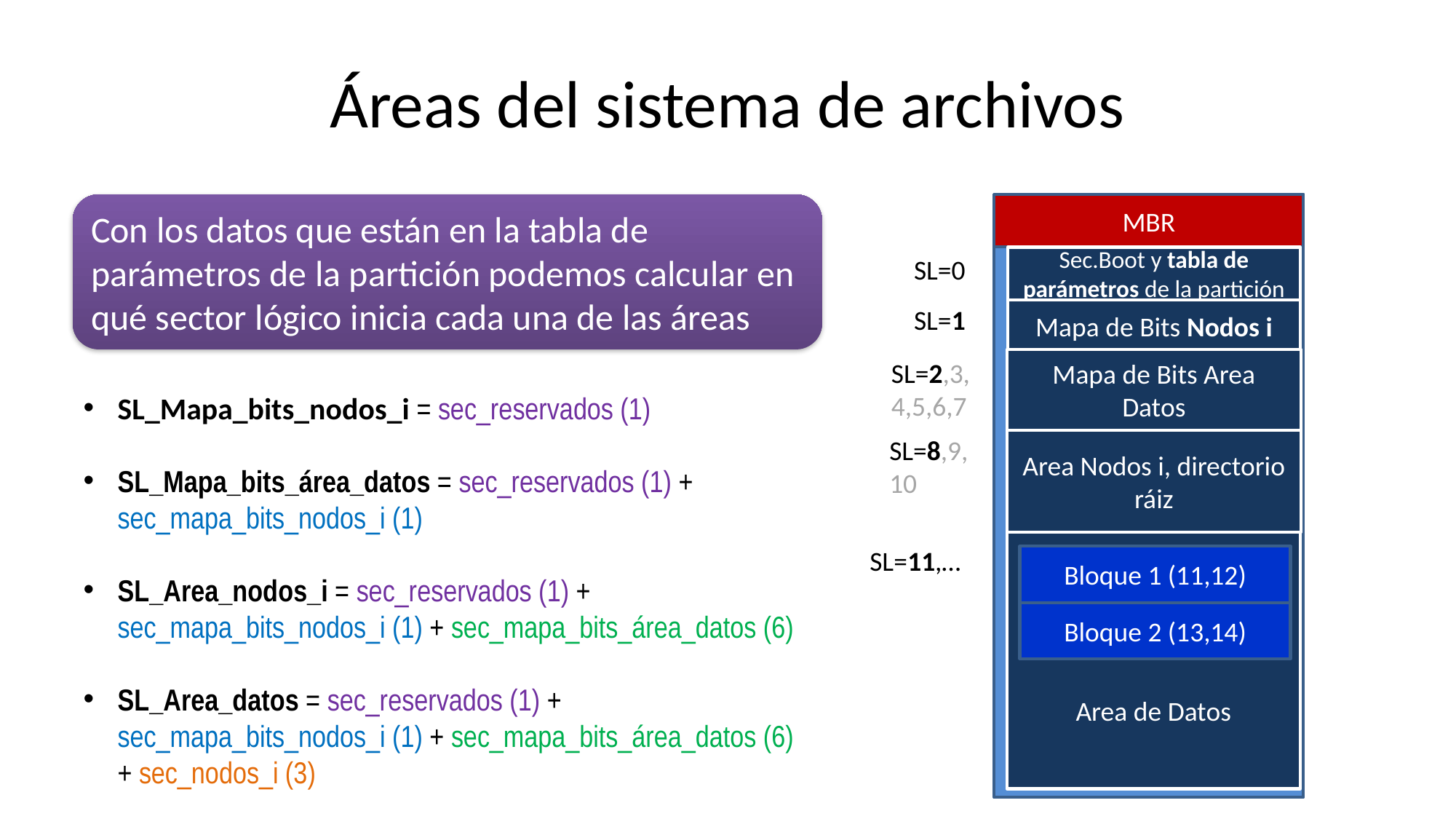

# Áreas del sistema de archivos
Con los datos que están en la tabla de parámetros de la partición podemos calcular en qué sector lógico inicia cada una de las áreas
MBR

SL=0
Sec.Boot y tabla de parámetros de la partición
SL=1
Mapa de Bits Nodos i
Mapa de Bits Area Datos
SL=2,3,4,5,6,7
SL_Mapa_bits_nodos_i = sec_reservados (1)

SL_Mapa_bits_área_datos = sec_reservados (1) + sec_mapa_bits_nodos_i (1)

SL_Area_nodos_i = sec_reservados (1) + sec_mapa_bits_nodos_i (1) + sec_mapa_bits_área_datos (6)

SL_Area_datos = sec_reservados (1) + sec_mapa_bits_nodos_i (1) + sec_mapa_bits_área_datos (6) + sec_nodos_i (3)
SL=8,9,10
Area Nodos i, directorio ráiz

Area de Datos
SL=11,…
Bloque 1 (11,12)
Bloque 2 (13,14)